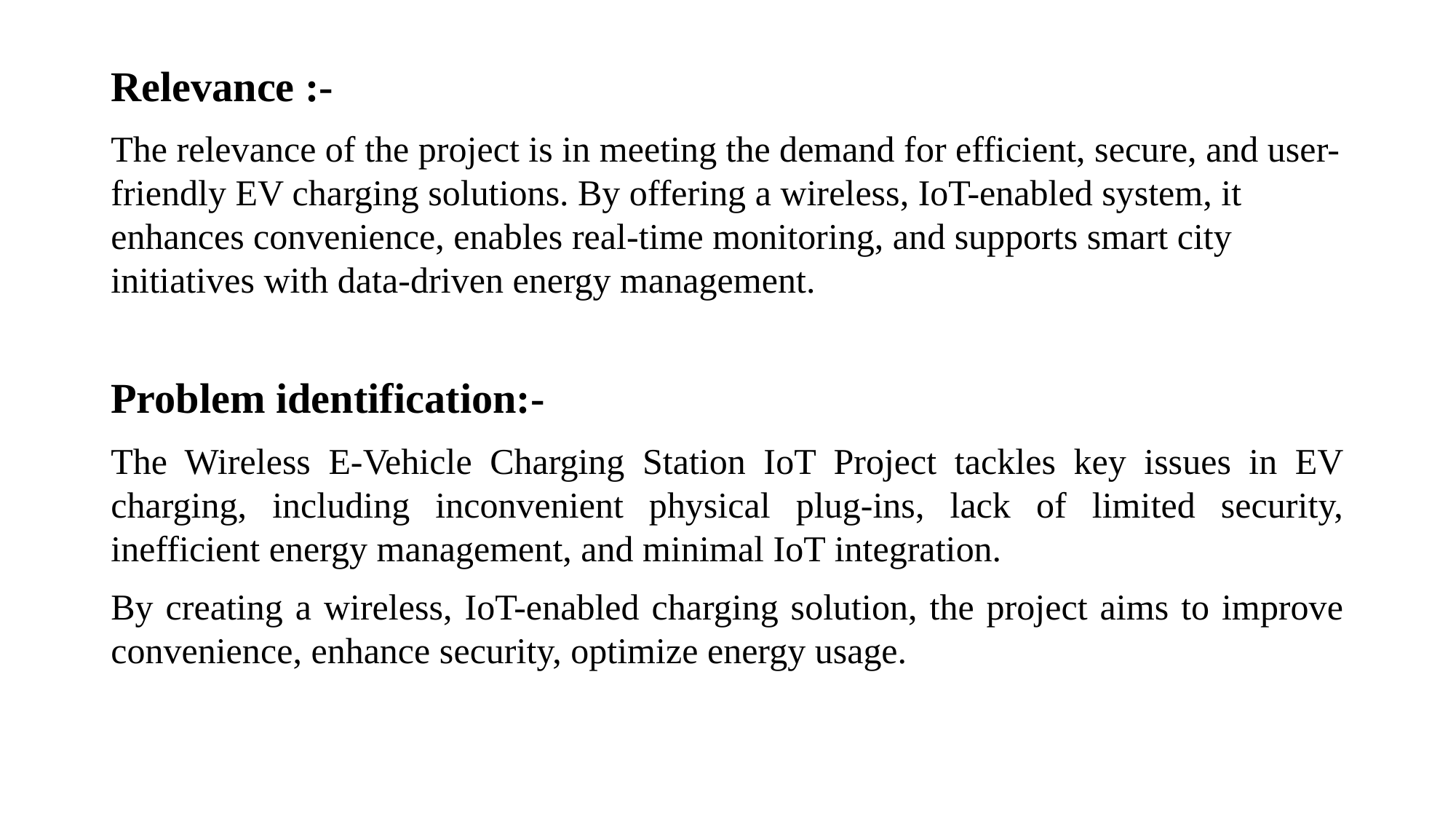

Relevance :-
The relevance of the project is in meeting the demand for efficient, secure, and user-friendly EV charging solutions. By offering a wireless, IoT-enabled system, it enhances convenience, enables real-time monitoring, and supports smart city initiatives with data-driven energy management.

Problem identification:-
The Wireless E-Vehicle Charging Station IoT Project tackles key issues in EV charging, including inconvenient physical plug-ins, lack of limited security, inefficient energy management, and minimal IoT integration.
By creating a wireless, IoT-enabled charging solution, the project aims to improve convenience, enhance security, optimize energy usage.